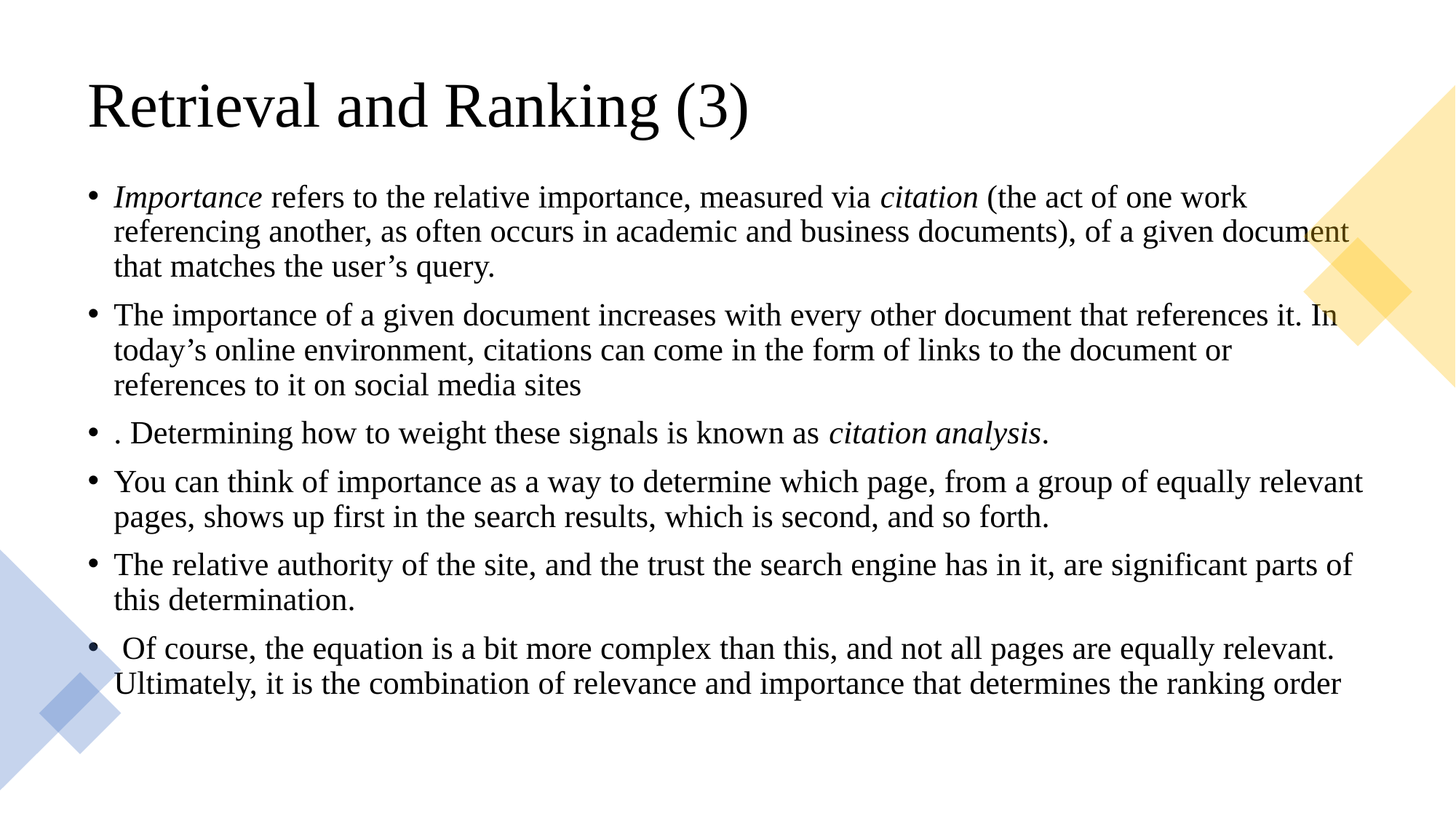

# Retrieval and Ranking (3)

Importance refers to the relative importance, measured via citation (the act of one work referencing another, as often occurs in academic and business documents), of a given document that matches the user’s query.
The importance of a given document increases with every other document that references it. In today’s online environment, citations can come in the form of links to the document or references to it on social media sites
. Determining how to weight these signals is known as citation analysis.
You can think of importance as a way to determine which page, from a group of equally relevant pages, shows up first in the search results, which is second, and so forth.
The relative authority of the site, and the trust the search engine has in it, are significant parts of this determination.
 Of course, the equation is a bit more complex than this, and not all pages are equally relevant. Ultimately, it is the combination of relevance and importance that determines the ranking order